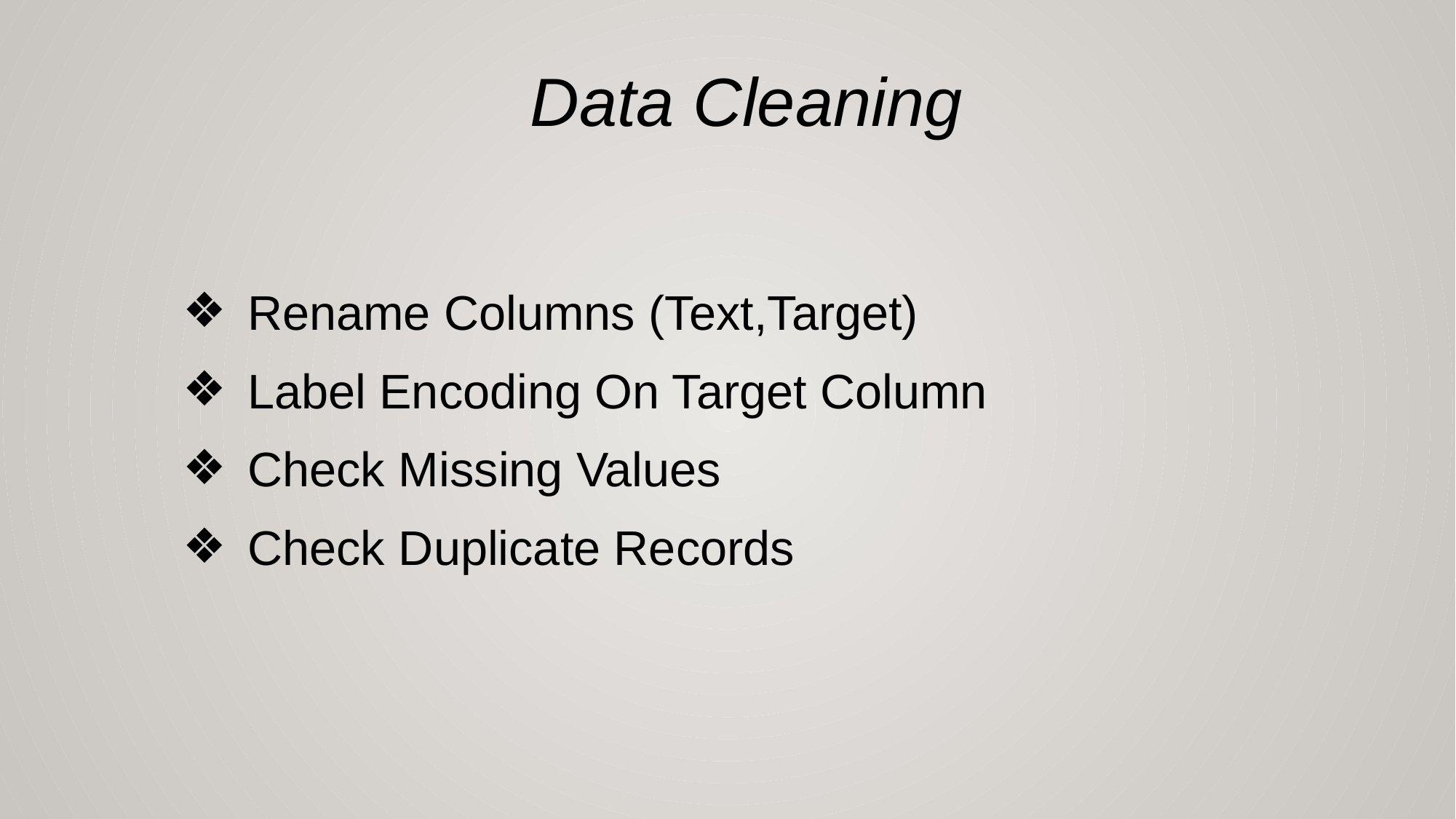

# Data Cleaning
 Rename Columns (Text,Target)
 Label Encoding On Target Column
 Check Missing Values
 Check Duplicate Records